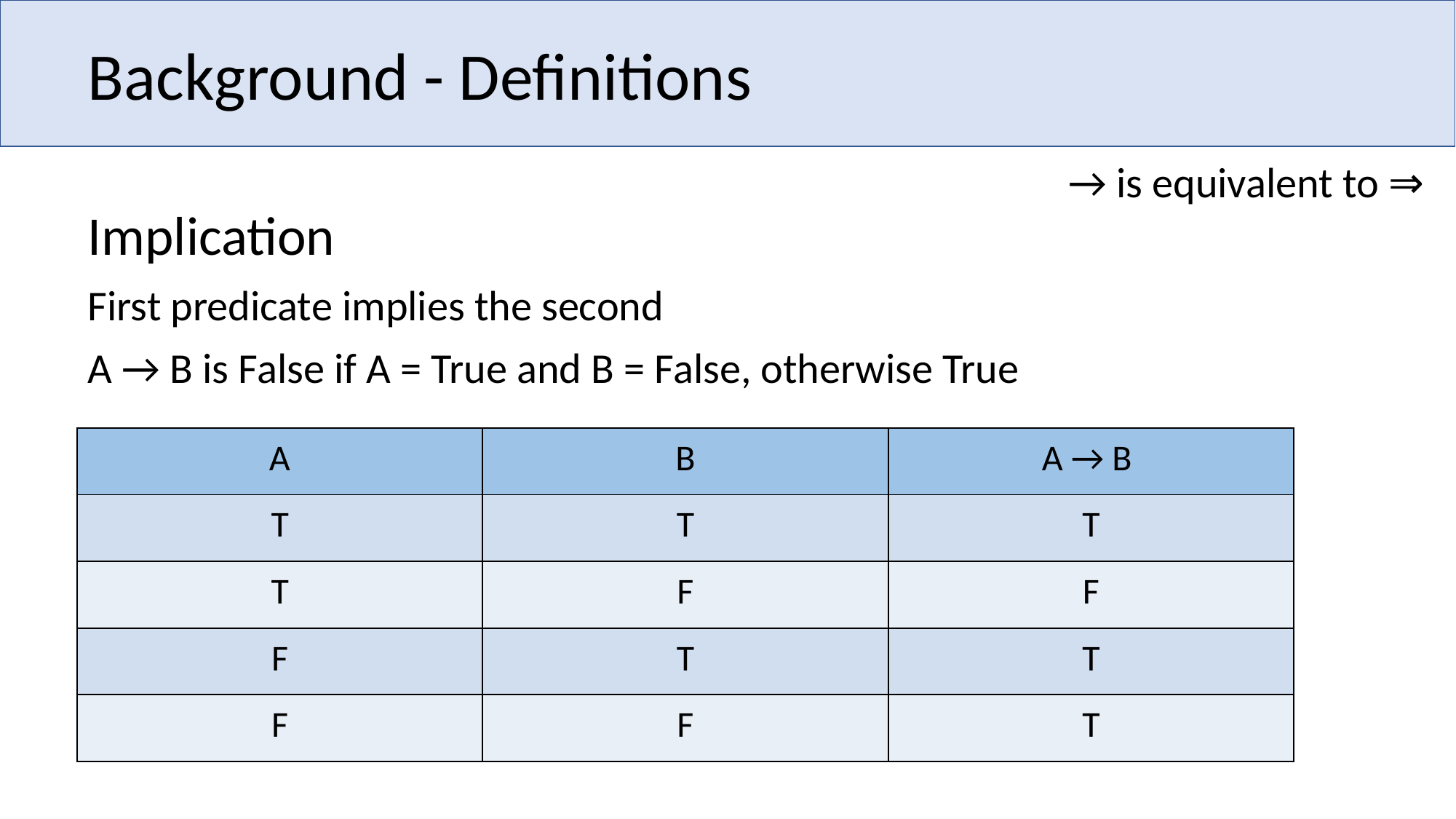

# Background - Definitions

→ is equivalent to ⇒
Implication
First predicate implies the second
A → B is False if A = True and B = False, otherwise True
| A | B | A → B |
| --- | --- | --- |
| T | T | T |
| T | F | F |
| F | T | T |
| F | F | T |